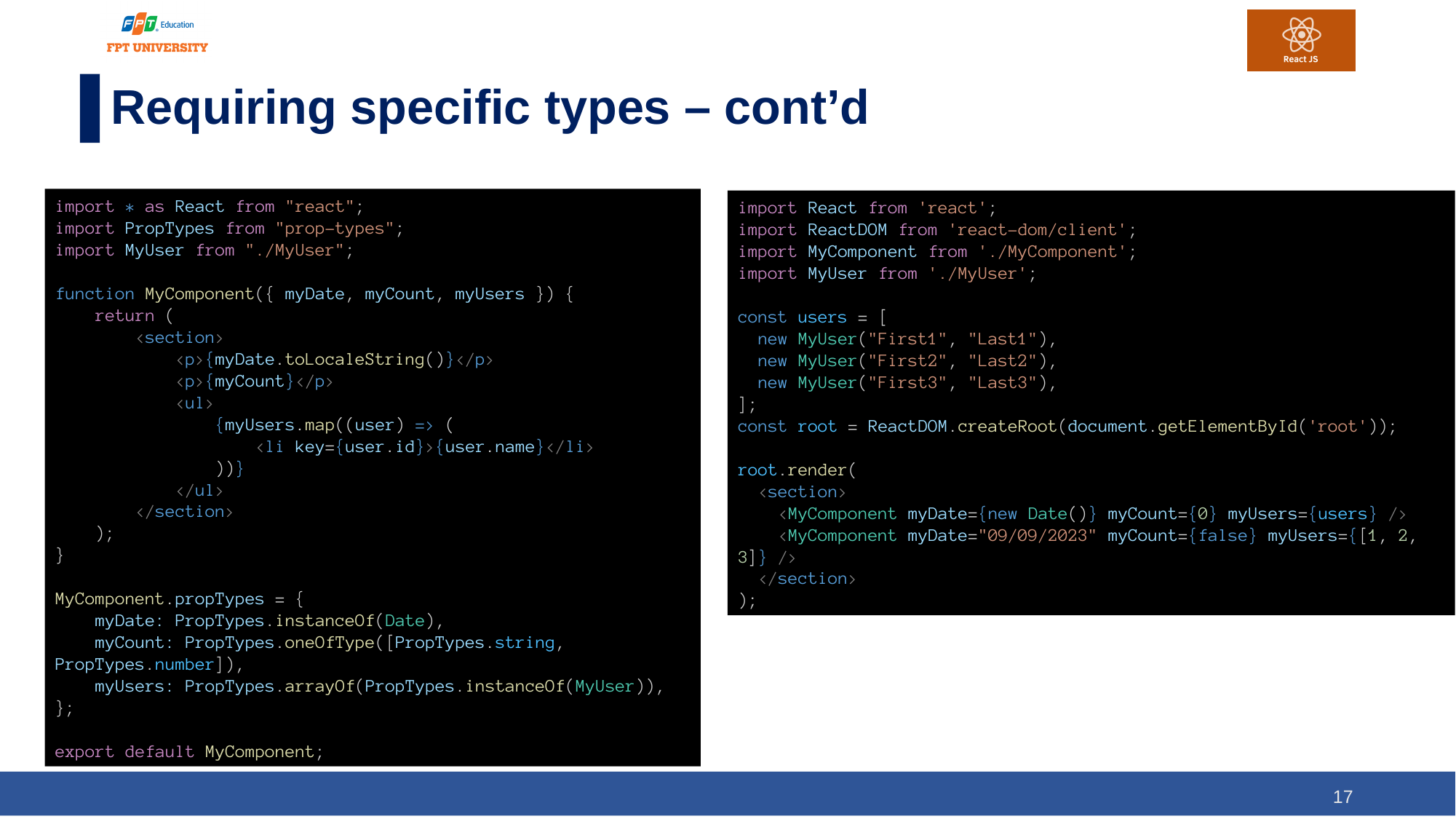

# Requiring specific types – cont’d

import * as React from "react";
import PropTypes from "prop-types";
import MyUser from "./MyUser";
function MyComponent({ myDate, myCount, myUsers }) {
    return (
        <section>
            <p>{myDate.toLocaleString()}</p>
            <p>{myCount}</p>
            <ul>
                {myUsers.map((user) => (
                    <li key={user.id}>{user.name}</li>
                ))}
            </ul>
        </section>
    );
}
MyComponent.propTypes = {
    myDate: PropTypes.instanceOf(Date),
    myCount: PropTypes.oneOfType([PropTypes.string, PropTypes.number]),
    myUsers: PropTypes.arrayOf(PropTypes.instanceOf(MyUser)),
};
export default MyComponent;
import React from 'react';
import ReactDOM from 'react-dom/client';
import MyComponent from './MyComponent';
import MyUser from './MyUser';
const users = [
  new MyUser("First1", "Last1"),
  new MyUser("First2", "Last2"),
  new MyUser("First3", "Last3"),
];
const root = ReactDOM.createRoot(document.getElementById('root'));
root.render(
  <section>
    <MyComponent myDate={new Date()} myCount={0} myUsers={users} />
    <MyComponent myDate="09/09/2023" myCount={false} myUsers={[1, 2, 3]} />
  </section>
);
17